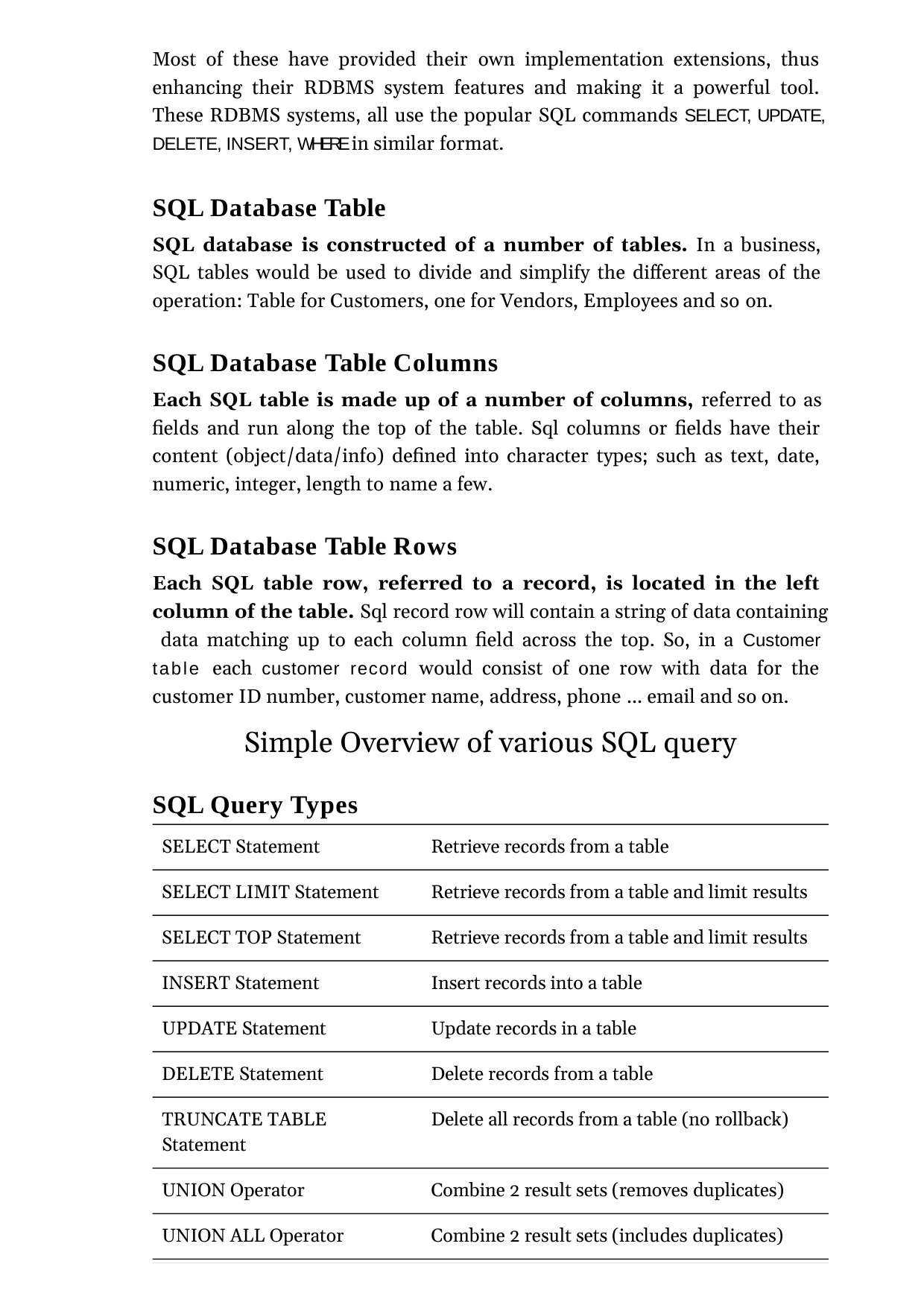

Most of these have provided their own implementation extensions, thus  enhancing their RDBMS system features and making it a powerful tool.  These RDBMS systems, all use the popular SQL commands SELECT, UPDATE,  DELETE, INSERT, WHERE in similar format.

SQL Database Table
SQL database is constructed of a number of tables. In a business,  SQL tables would be used to divide and simplify the different areas of the  operation: Table for Customers, one for Vendors, Employees and so on.

SQL Database Table Columns
Each SQL table is made up of a number of columns, referred to as  fields and run along the top of the table. Sql columns or fields have their  content (object/data/info) defined into character types; such as text, date,  numeric, integer, length to name a few.

SQL Database Table Rows
Each SQL table row, referred to a record, is located in the left  column of the table. Sql record row will contain a string of data containing  data matching up to each column field across the top. So, in a Customer  table each customer record would consist of one row with data for the  customer ID number, customer name, address, phone ... email and so on.
Simple Overview of various SQL query
SQL Query Types

SELECT Statement
Retrieve records from a table

SELECT LIMIT Statement
Retrieve records from a table and limit results

SELECT TOP Statement
Retrieve records from a table and limit results

INSERT Statement
Insert records into a table

UPDATE Statement
Update records in a table

DELETE Statement
Delete records from a table

TRUNCATE TABLE
Statement
Delete all records from a table (no rollback)

UNION Operator
Combine 2 result sets (removes duplicates)

UNION ALL Operator
Combine 2 result sets (includes duplicates)